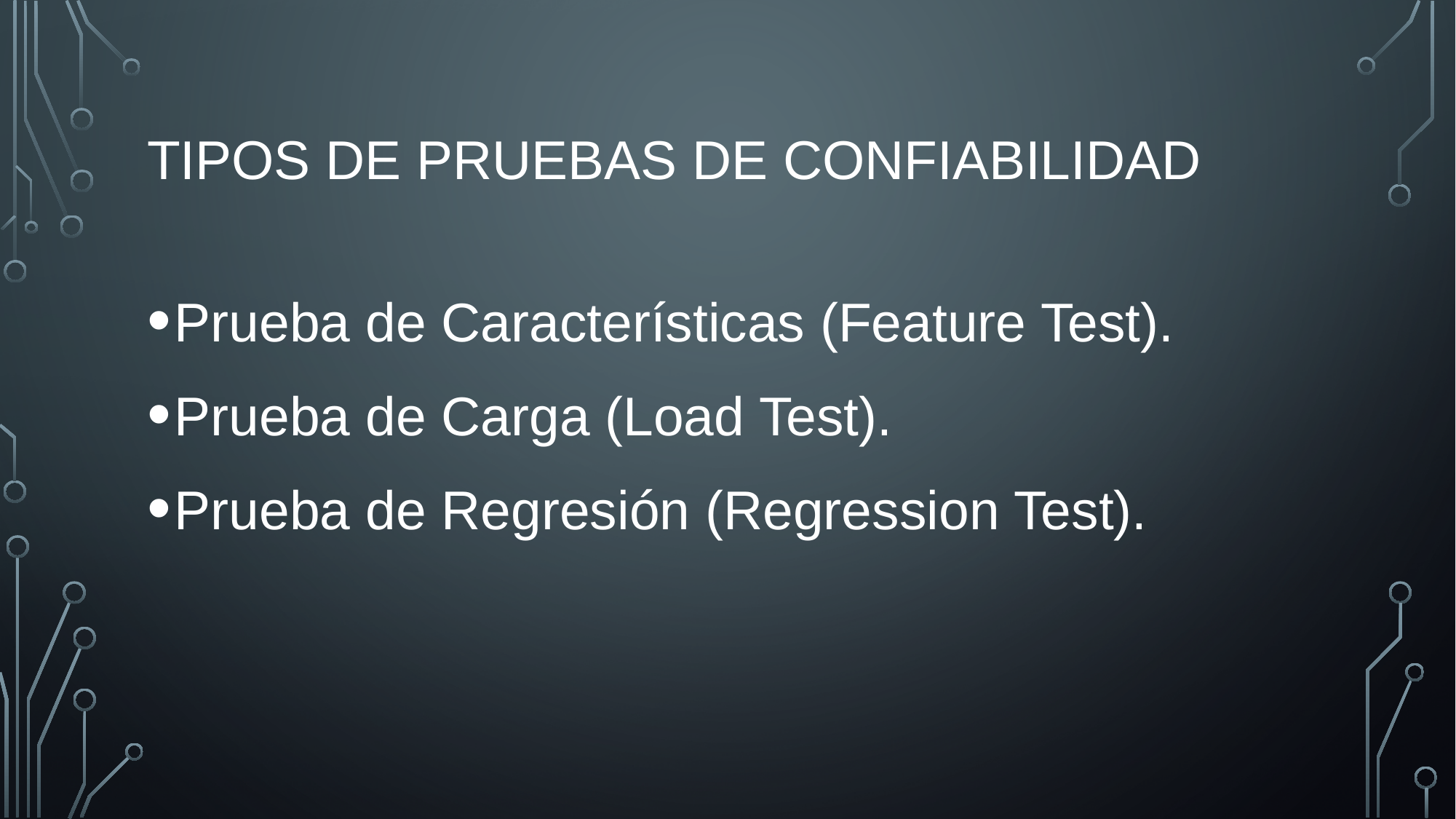

# Tipos de pruebas de confiabilidad
Prueba de Características (Feature Test).
Prueba de Carga (Load Test).
Prueba de Regresión (Regression Test).